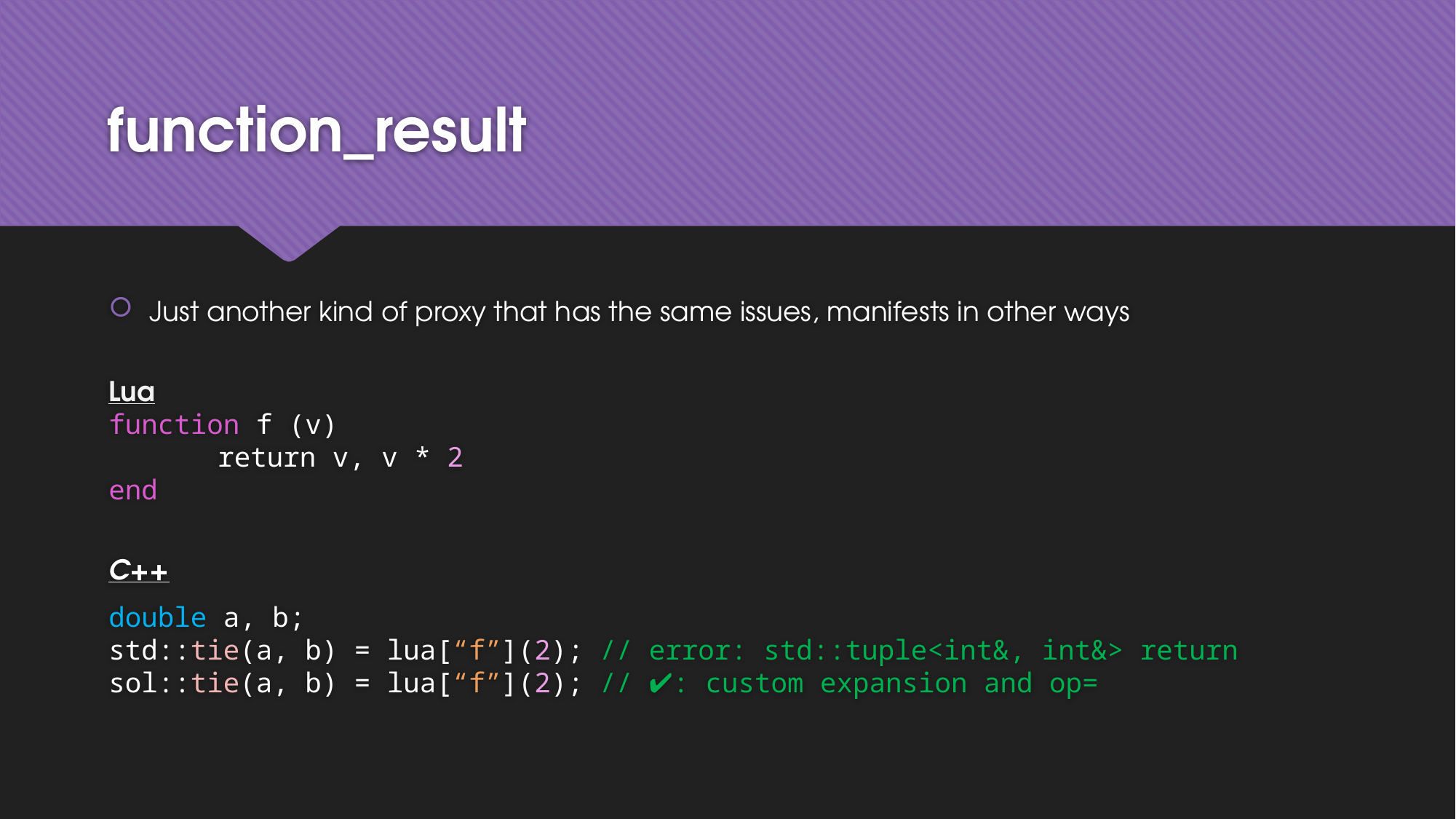

# function_result
Just another kind of proxy that has the same issues, manifests in other ways
Lua
function f (v)
	return v, v * 2
end
C++
double a, b;
std::tie(a, b) = lua[“f”](2); // error: std::tuple<int&, int&> return
sol::tie(a, b) = lua[“f”](2); // ✔️: custom expansion and op=